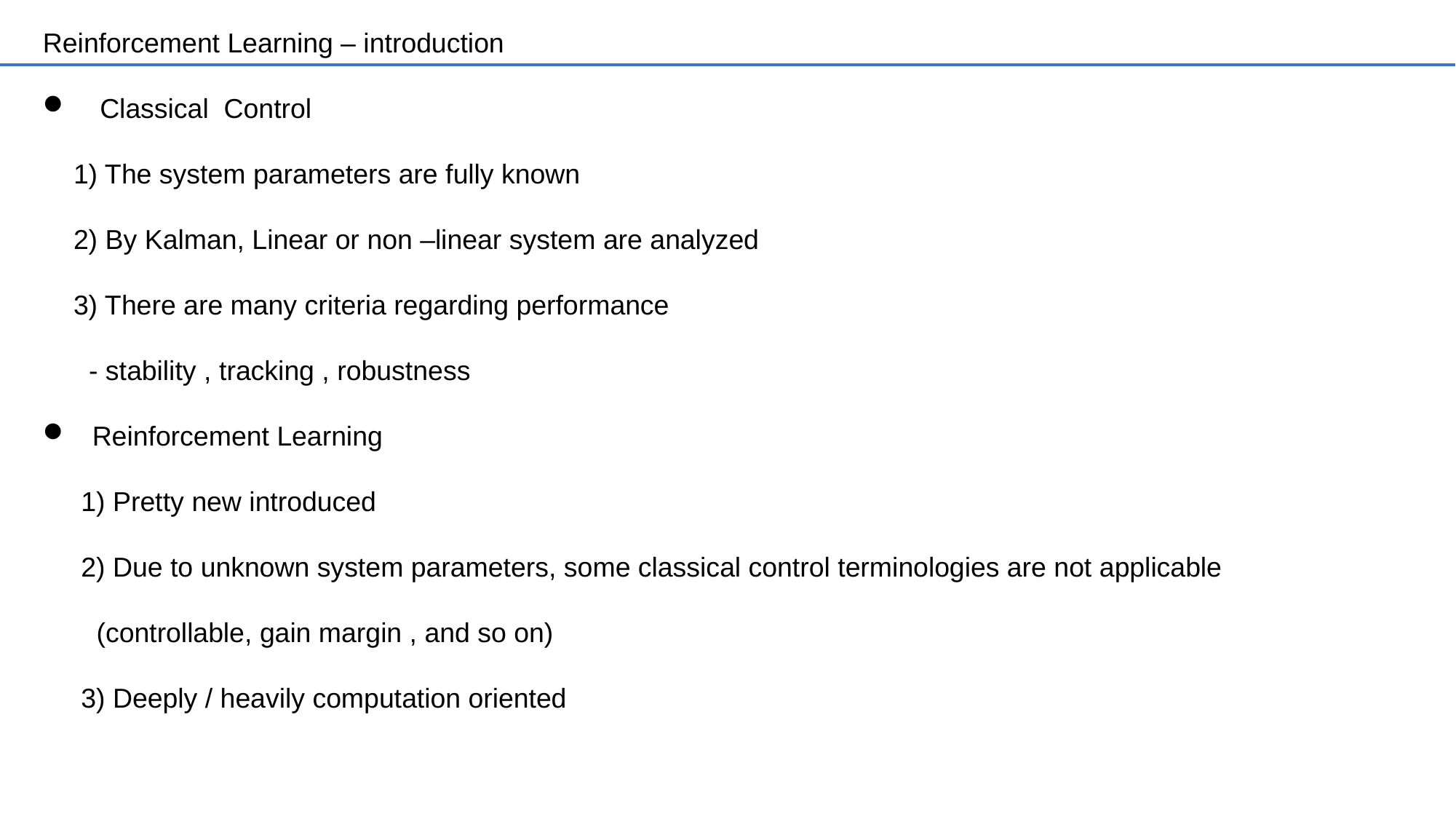

Reinforcement Learning – introduction

   Classical  Control

    1) The system parameters are fully known

    2) By Kalman, Linear or non –linear system are analyzed

    3) There are many criteria regarding performance

      - stability , tracking , robustness

  Reinforcement Learning

     1) Pretty new introduced

     2) Due to unknown system parameters, some classical control terminologies are not applicable

       (controllable, gain margin , and so on)

     3) Deeply / heavily computation oriented